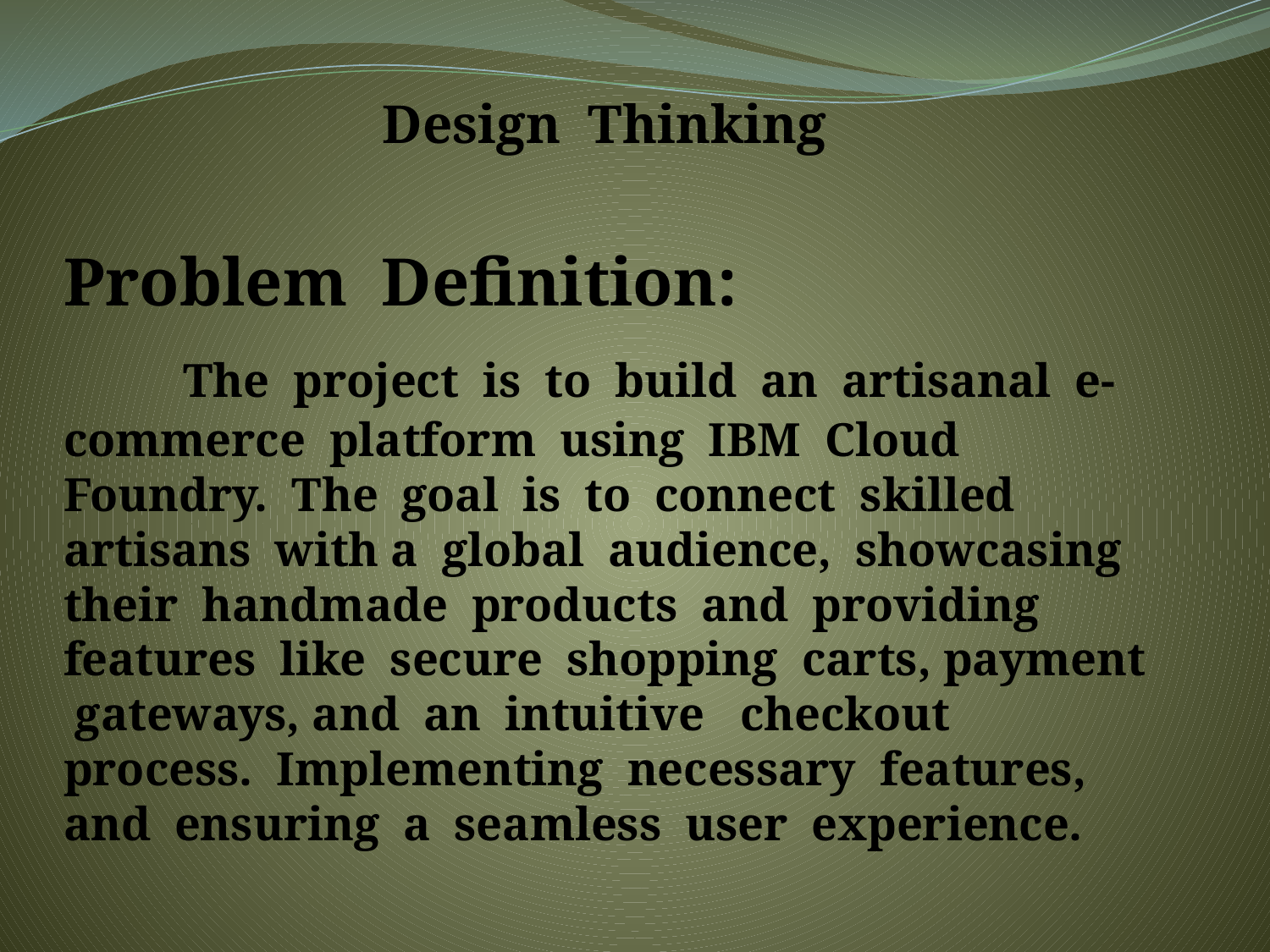

Design  Thinking

Problem  Definition:
       The  project  is  to  build  an  artisanal  e-commerce  platform  using  IBM  Cloud  Foundry.  The  goal  is  to  connect  skilled  artisans  with a  global  audience,  showcasing  their  handmade  products  and  providing  features  like  secure  shopping  carts, payment  gateways, and  an  intuitive   checkout  process.  Implementing  necessary  features,  and  ensuring  a  seamless  user  experience.